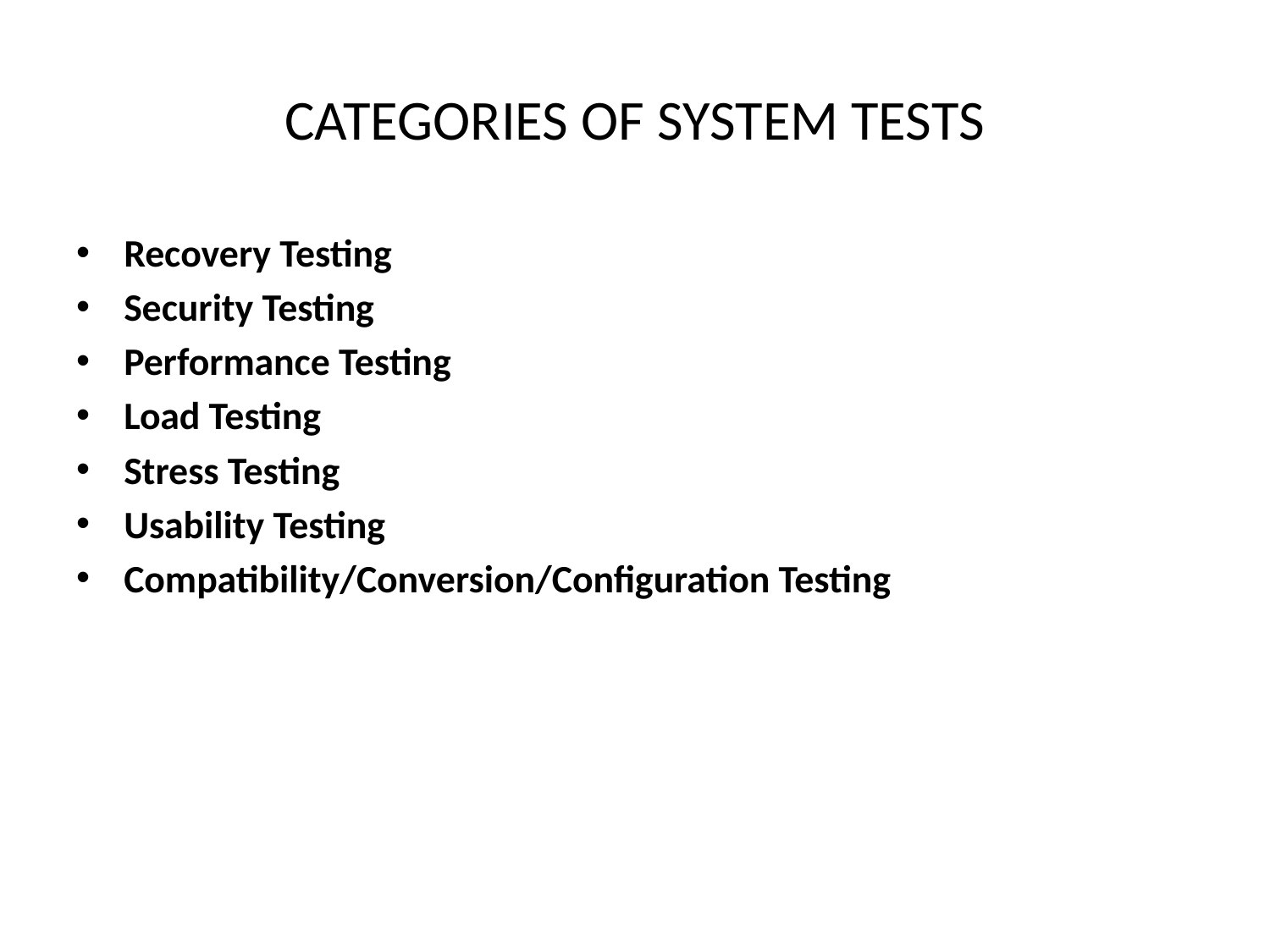

# CATEGORIES OF SYSTEM TESTS
Recovery Testing
Security Testing
Performance Testing
Load Testing
Stress Testing
Usability Testing
Compatibility/Conversion/Configuration Testing